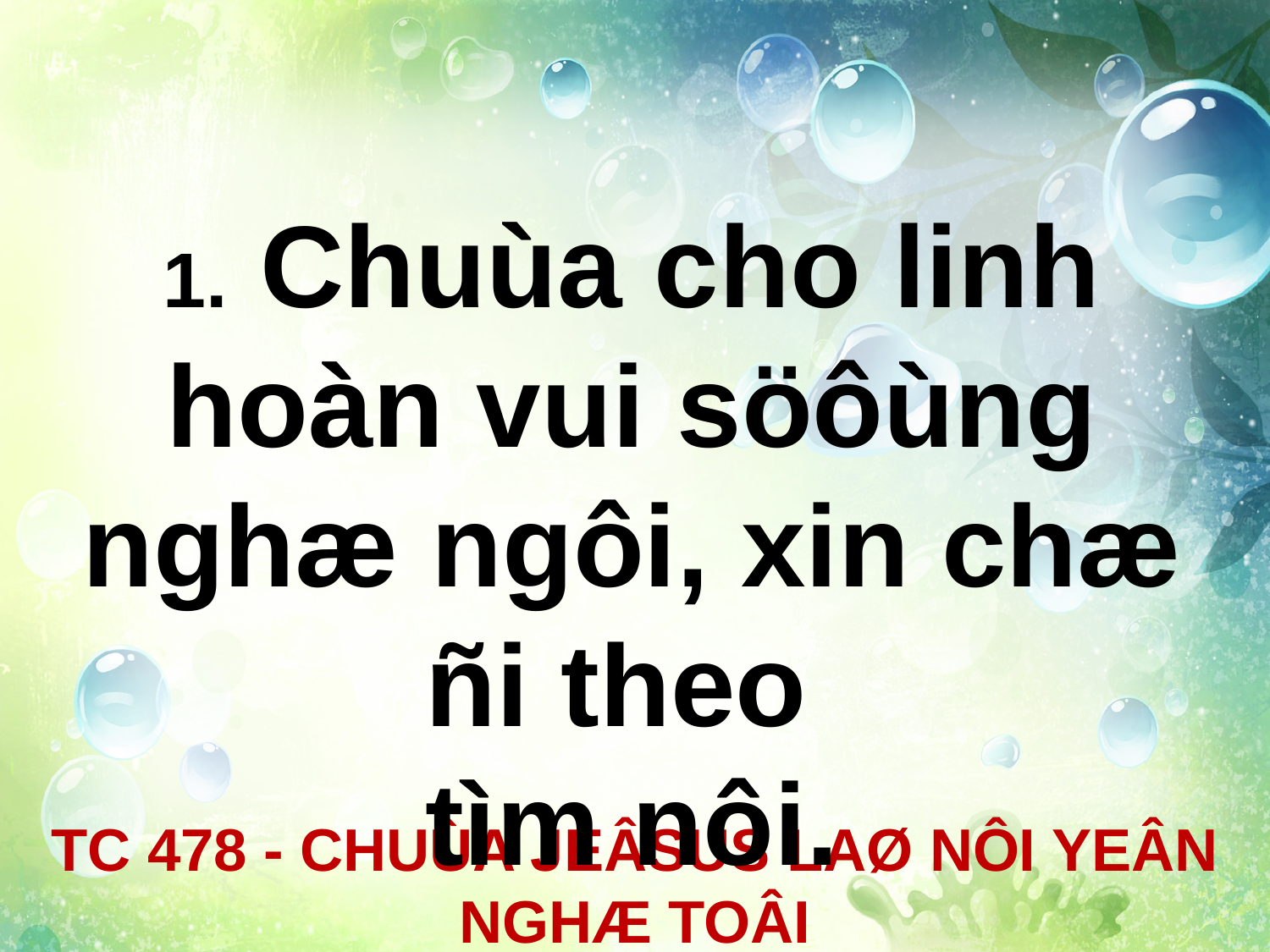

1. Chuùa cho linh hoàn vui söôùng nghæ ngôi, xin chæ ñi theo
tìm nôi.
TC 478 - CHUÙA JEÂSUS LAØ NÔI YEÂN NGHÆ TOÂI